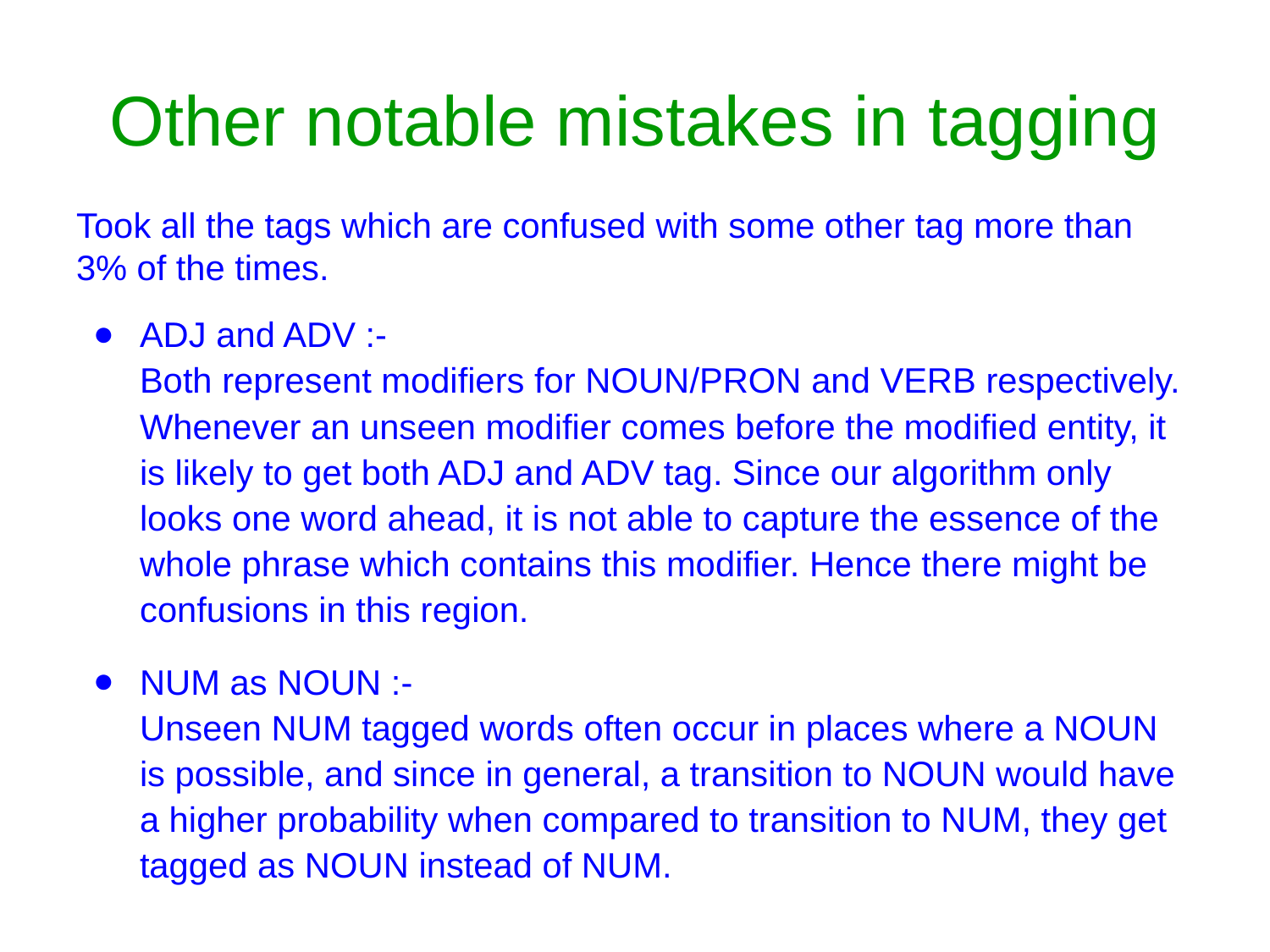

# Other notable mistakes in tagging
Took all the tags which are confused with some other tag more than 3% of the times.
ADJ and ADV :-
Both represent modifiers for NOUN/PRON and VERB respectively. Whenever an unseen modifier comes before the modified entity, it is likely to get both ADJ and ADV tag. Since our algorithm only looks one word ahead, it is not able to capture the essence of the whole phrase which contains this modifier. Hence there might be confusions in this region.

NUM as NOUN :-
Unseen NUM tagged words often occur in places where a NOUN is possible, and since in general, a transition to NOUN would have a higher probability when compared to transition to NUM, they get tagged as NOUN instead of NUM.